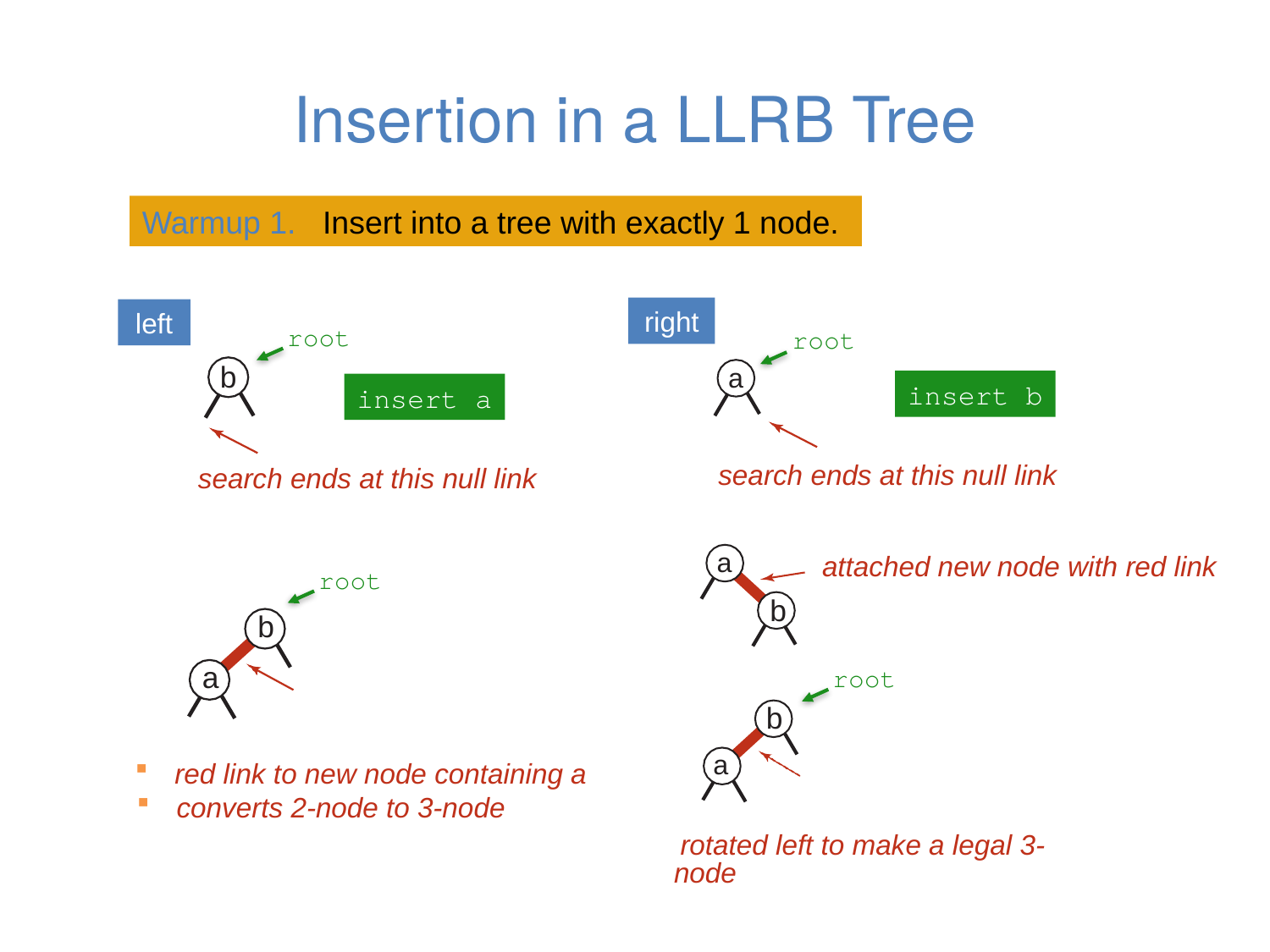

# Insertion in a LLRB Tree
Warmup 1.   Insert into a tree with exactly 1 node.
right
left
root
root
b

a

insert b
insert a

search ends at this null link
search ends at this null link
a

attached new node with red link
root

b

b

a
root

b

a

red link to new node containing a
converts 2-node to 3-node

rotated left to make a legal 3-node